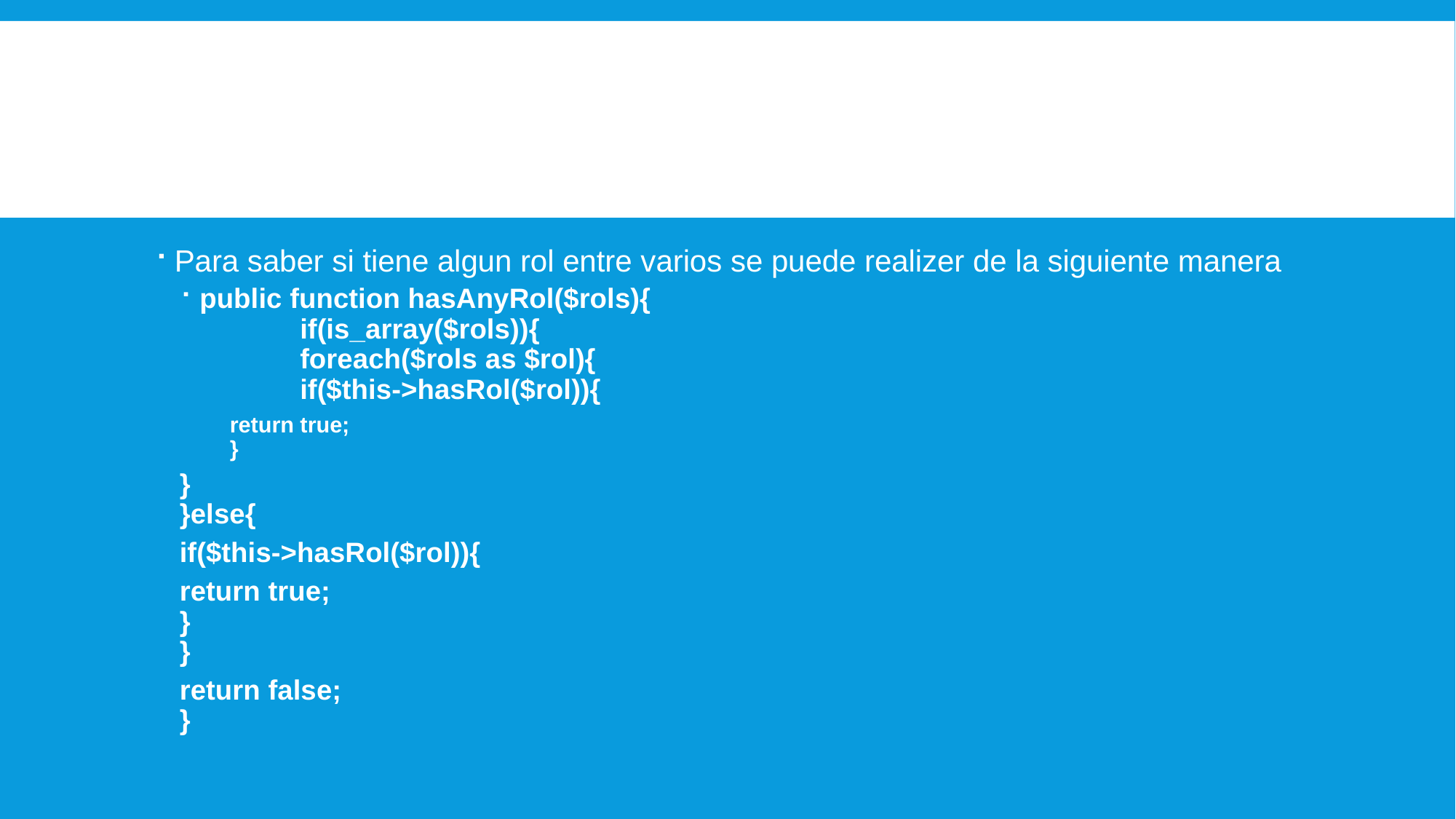

#
Para saber si tiene algun rol entre varios se puede realizer de la siguiente manera
public function hasAnyRol($rols){
	if(is_array($rols)){
		foreach($rols as $rol){
			if($this->hasRol($rol)){
				return true;
			}
		}
	}else{
		if($this->hasRol($rol)){
			return true;
		}
	}
	return false;
}